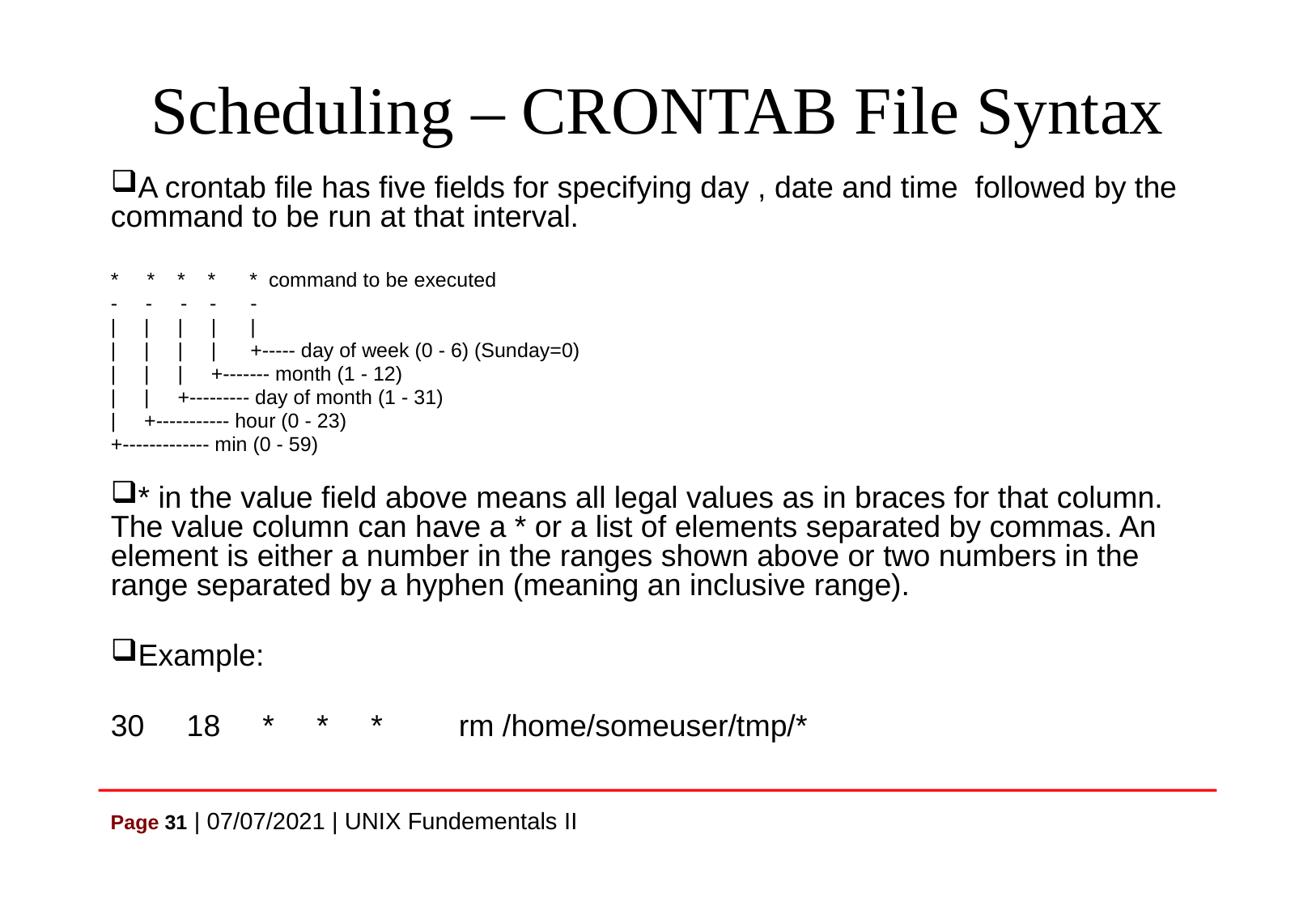

# Scheduling – CRONTAB File Syntax
A crontab file has five fields for specifying day , date and time  followed by the command to be run at that interval.

*     *    *    *      *  command to be executed
-     -     -    -      -
|     |     |     |      |
|     |     |     |      +----- day of week (0 - 6) (Sunday=0)
|     |     |     +------- month (1 - 12)
|     |     +--------- day of month (1 - 31)
|     +----------- hour (0 - 23)
+------------- min (0 - 59)

* in the value field above means all legal values as in braces for that column.
The value column can have a * or a list of elements separated by commas. An element is either a number in the ranges shown above or two numbers in the range separated by a hyphen (meaning an inclusive range).

Example:

30     18     *     *     *         rm /home/someuser/tmp/*
Page 31 | 07/07/2021 | UNIX Fundementals II